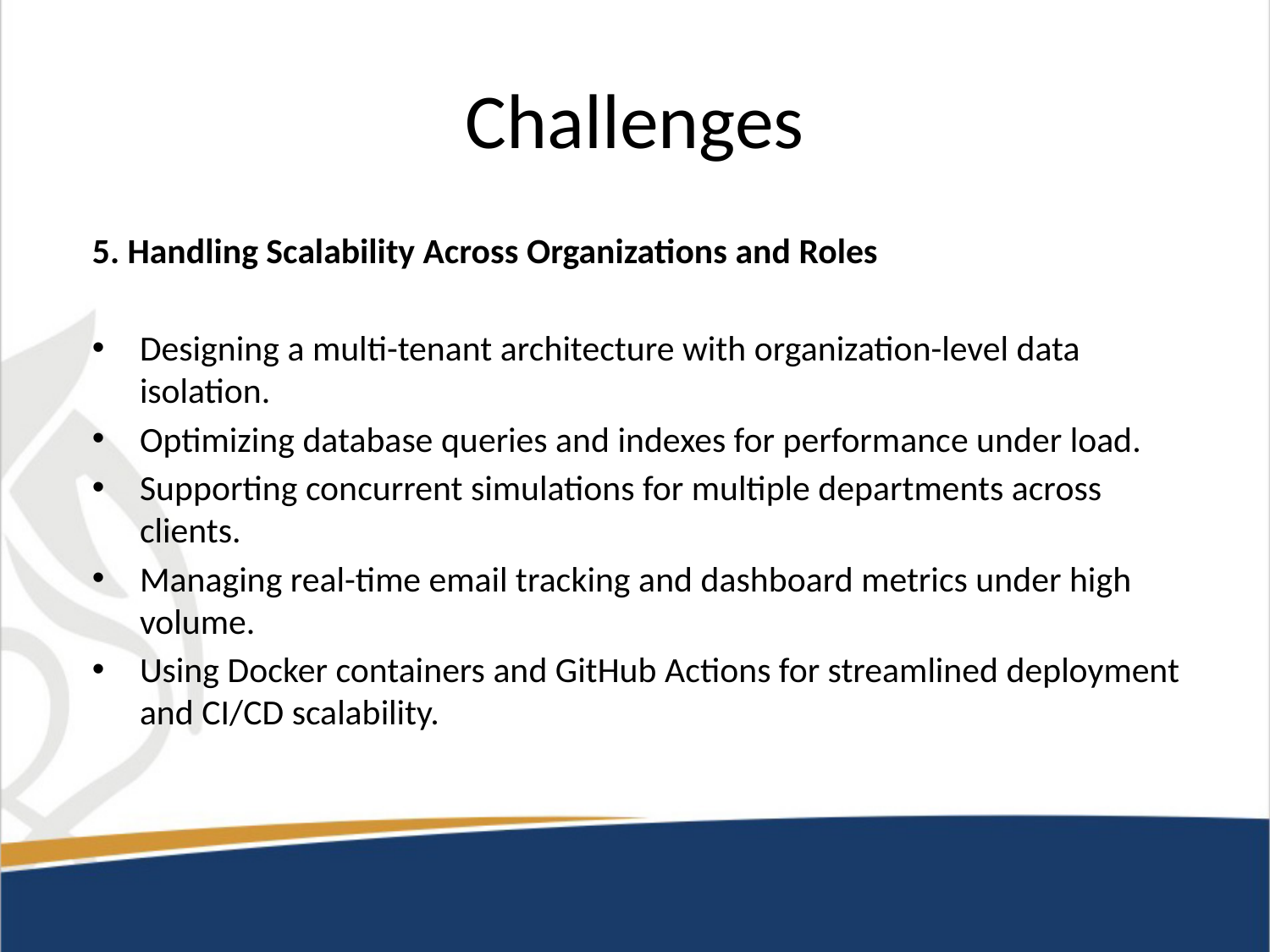

# Challenges
5. Handling Scalability Across Organizations and Roles

Designing a multi-tenant architecture with organization-level data isolation.
Optimizing database queries and indexes for performance under load.
Supporting concurrent simulations for multiple departments across clients.
Managing real-time email tracking and dashboard metrics under high volume.
Using Docker containers and GitHub Actions for streamlined deployment and CI/CD scalability.